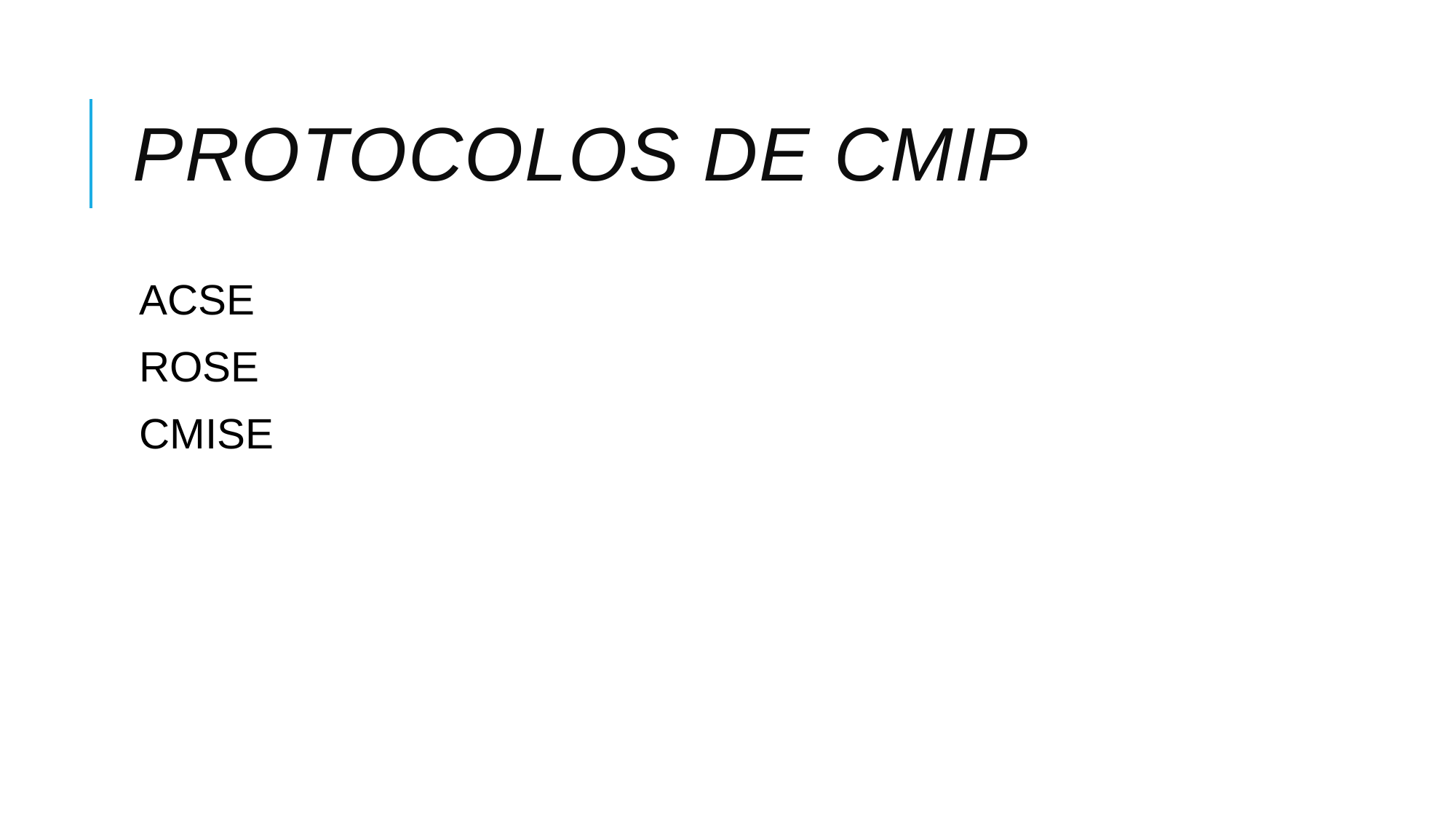

# Protocolos de CMIP
ACSE
ROSE
CMISE